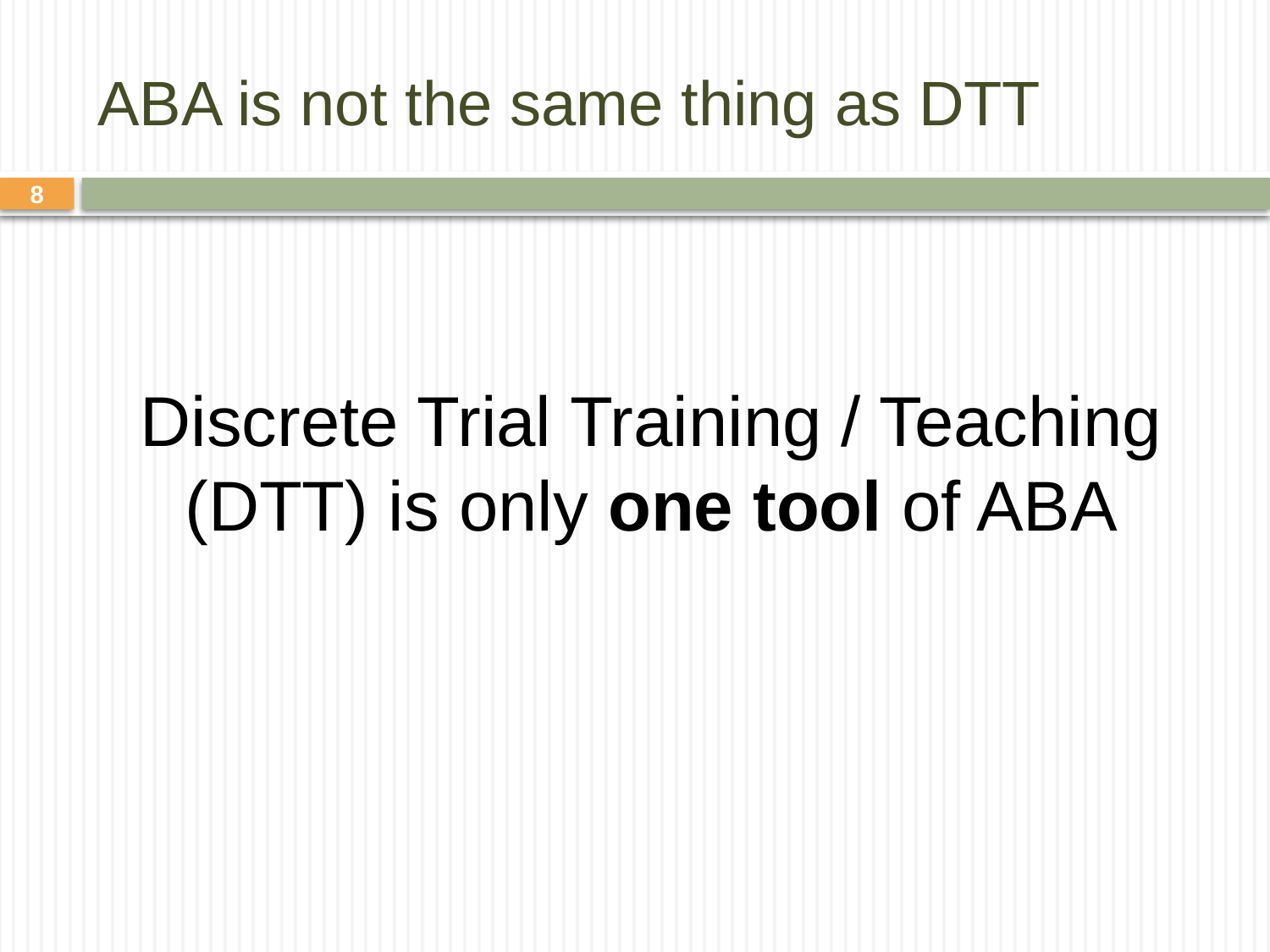

# ABA is not the same thing as DTT
8

Discrete Trial Training / Teaching (DTT) is only one tool of ABA